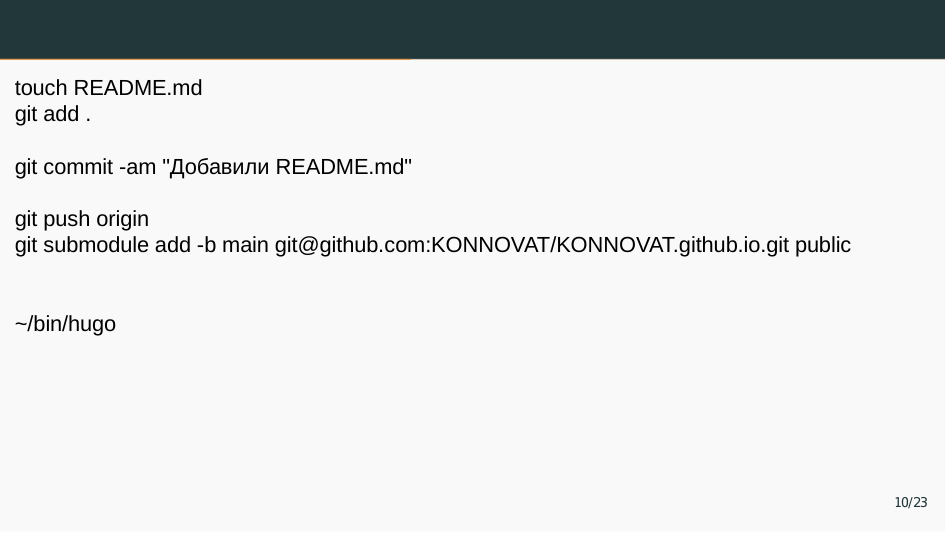

touch README.md
git add .

git commit -am "Добавили README.md"

git push origin
git submodule add -b main git@github.com:KONNOVAT/KONNOVAT.github.io.git public

~/bin/hugo
10/23